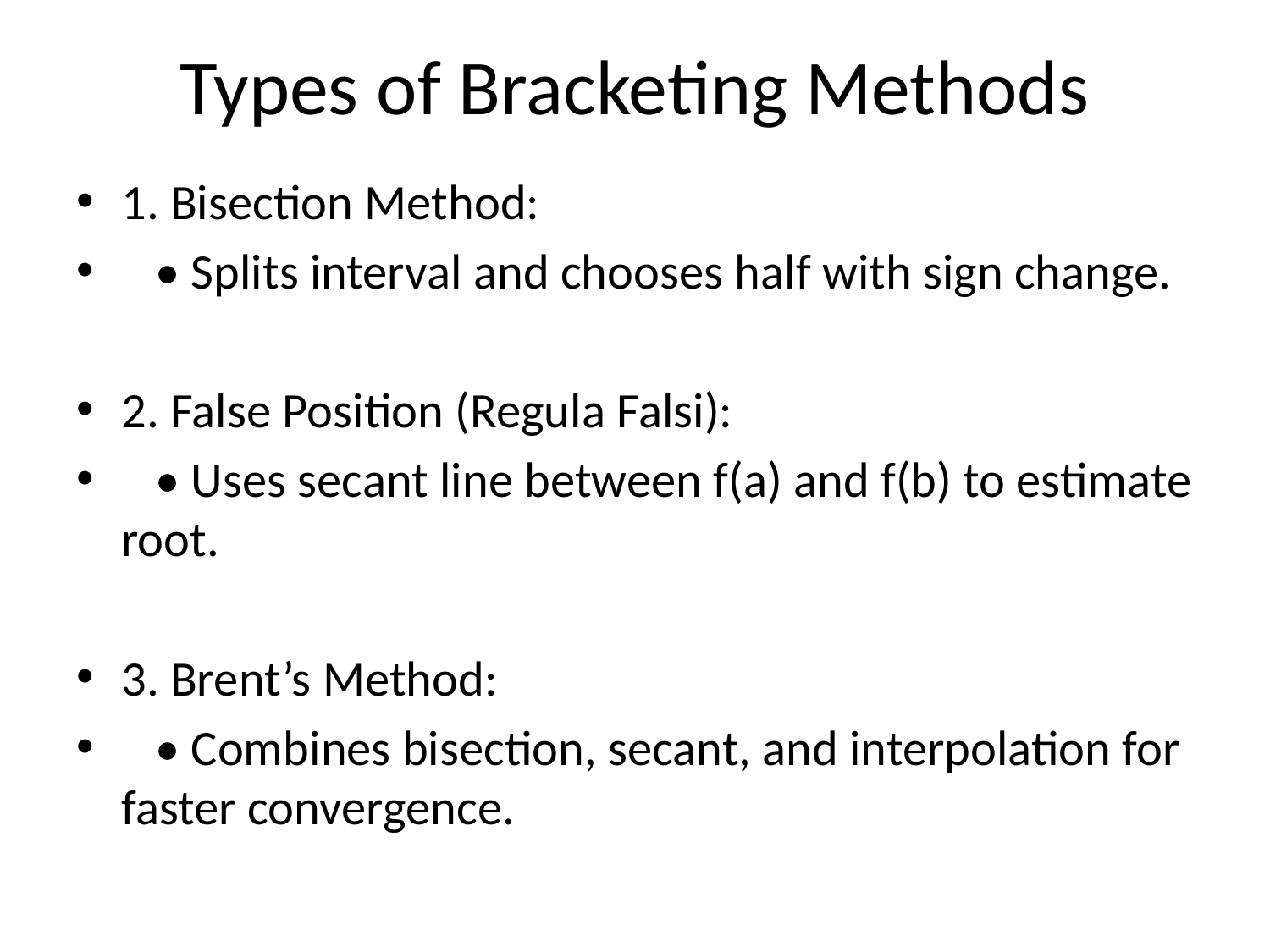

# Types of Bracketing Methods
1. Bisection Method:
   • Splits interval and chooses half with sign change.

2. False Position (Regula Falsi):
   • Uses secant line between f(a) and f(b) to estimate root.

3. Brent’s Method:
   • Combines bisection, secant, and interpolation for faster convergence.